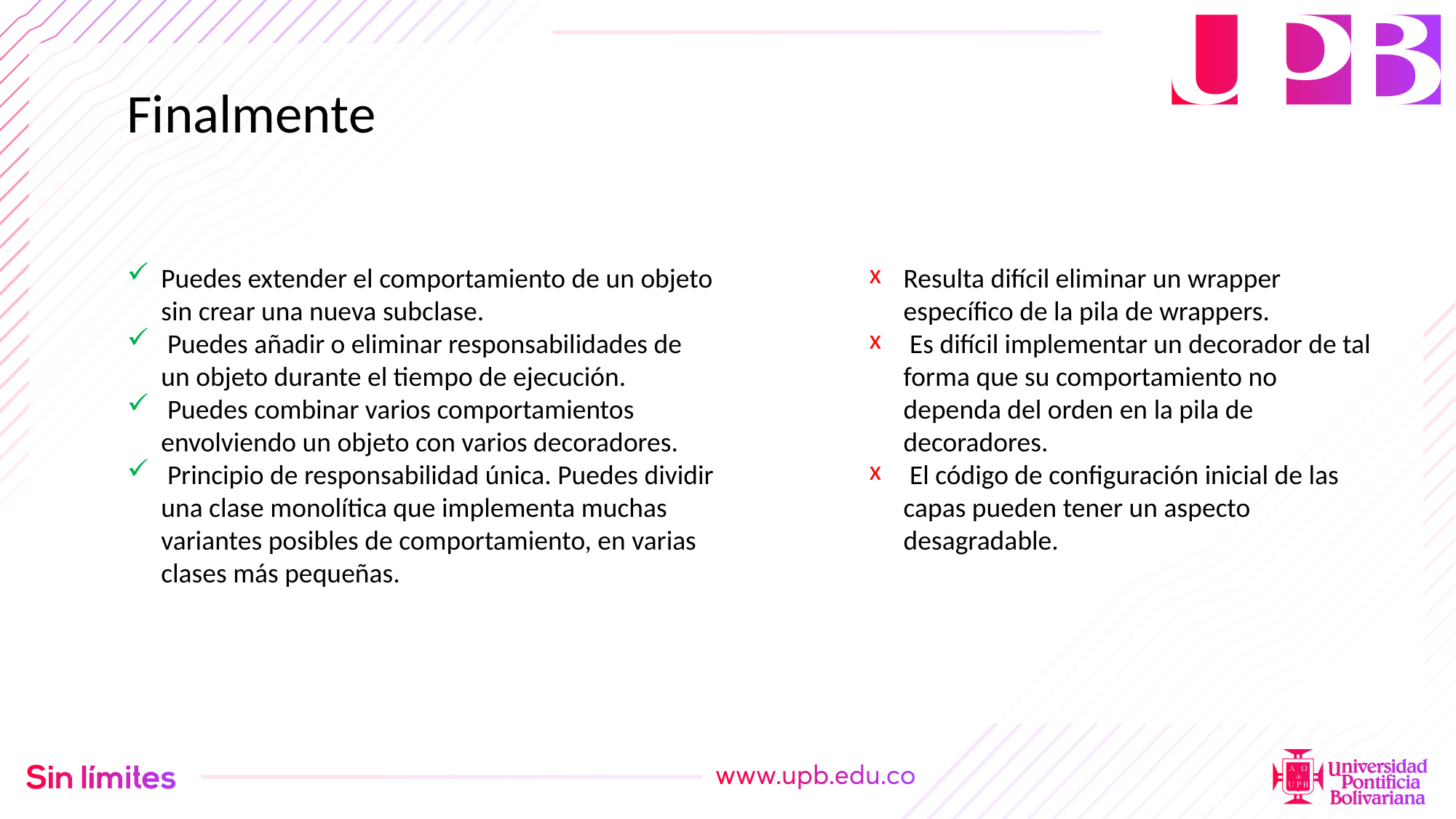

Finalmente
Puedes extender el comportamiento de un objeto sin crear una nueva subclase.
 Puedes añadir o eliminar responsabilidades de un objeto durante el tiempo de ejecución.
 Puedes combinar varios comportamientos envolviendo un objeto con varios decoradores.
 Principio de responsabilidad única. Puedes dividir una clase monolítica que implementa muchas variantes posibles de comportamiento, en varias clases más pequeñas.
Resulta difícil eliminar un wrapper específico de la pila de wrappers.
 Es difícil implementar un decorador de tal forma que su comportamiento no dependa del orden en la pila de decoradores.
 El código de configuración inicial de las capas pueden tener un aspecto desagradable.